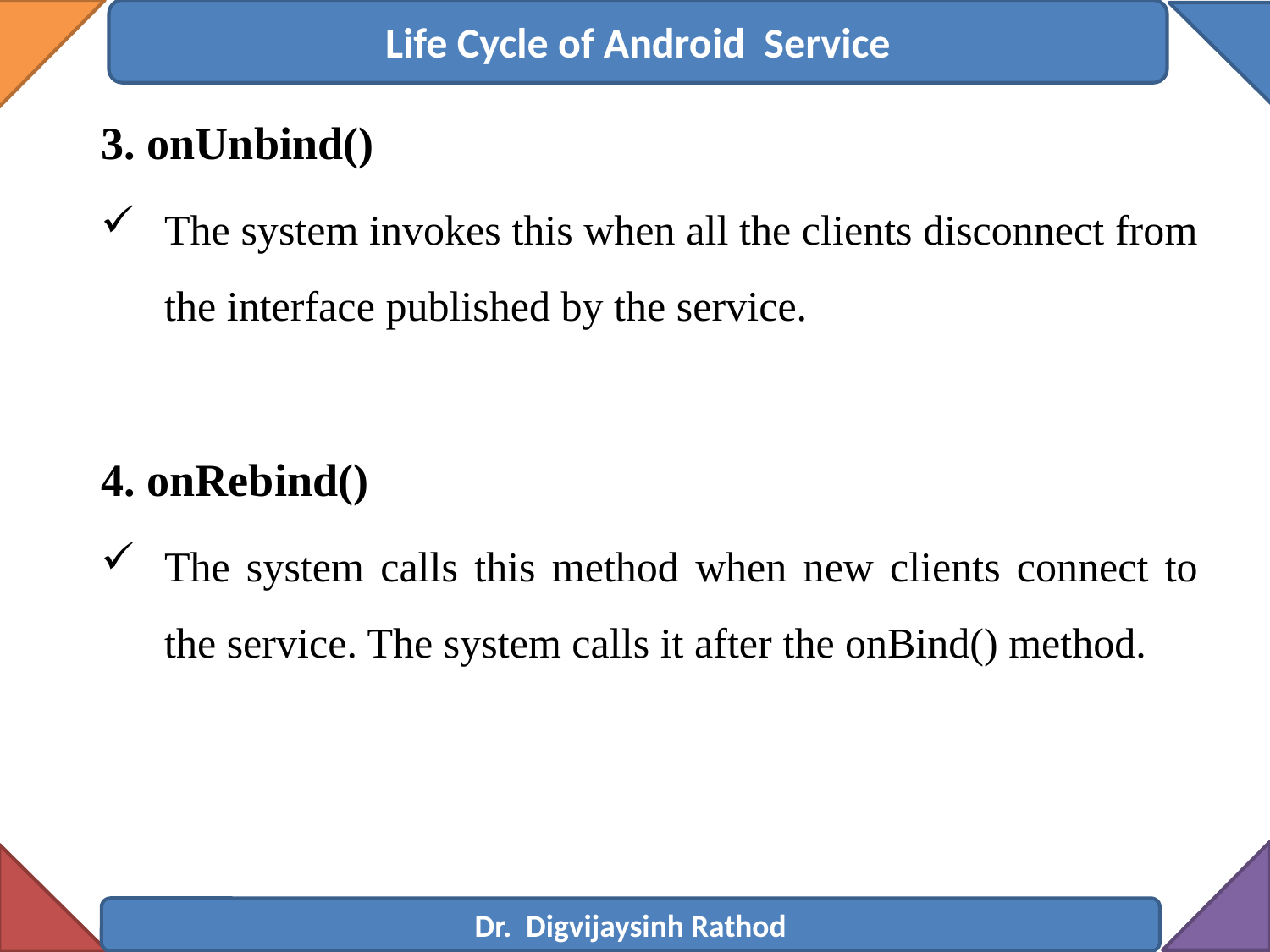

Life Cycle of Android  Service

3. onUnbind()
The system invokes this when all the clients disconnect from the interface published by the service.

4. onRebind()
The system calls this method when new clients connect to the service. The system calls it after the onBind() method.

Dr.  Digvijaysinh Rathod